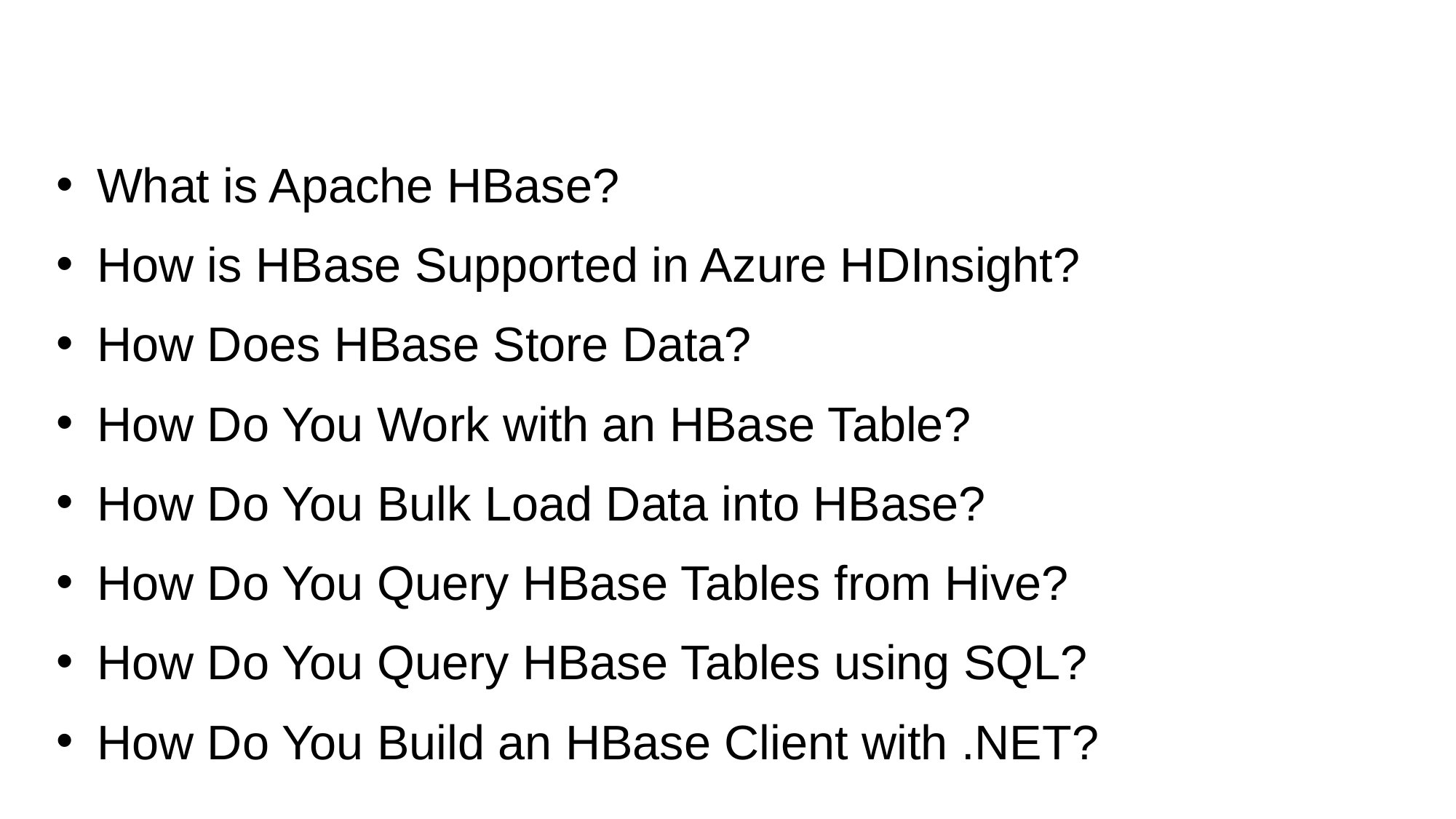

What is Apache HBase?
How is HBase Supported in Azure HDInsight?
How Does HBase Store Data?
How Do You Work with an HBase Table?
How Do You Bulk Load Data into HBase?
How Do You Query HBase Tables from Hive?
How Do You Query HBase Tables using SQL?
How Do You Build an HBase Client with .NET?